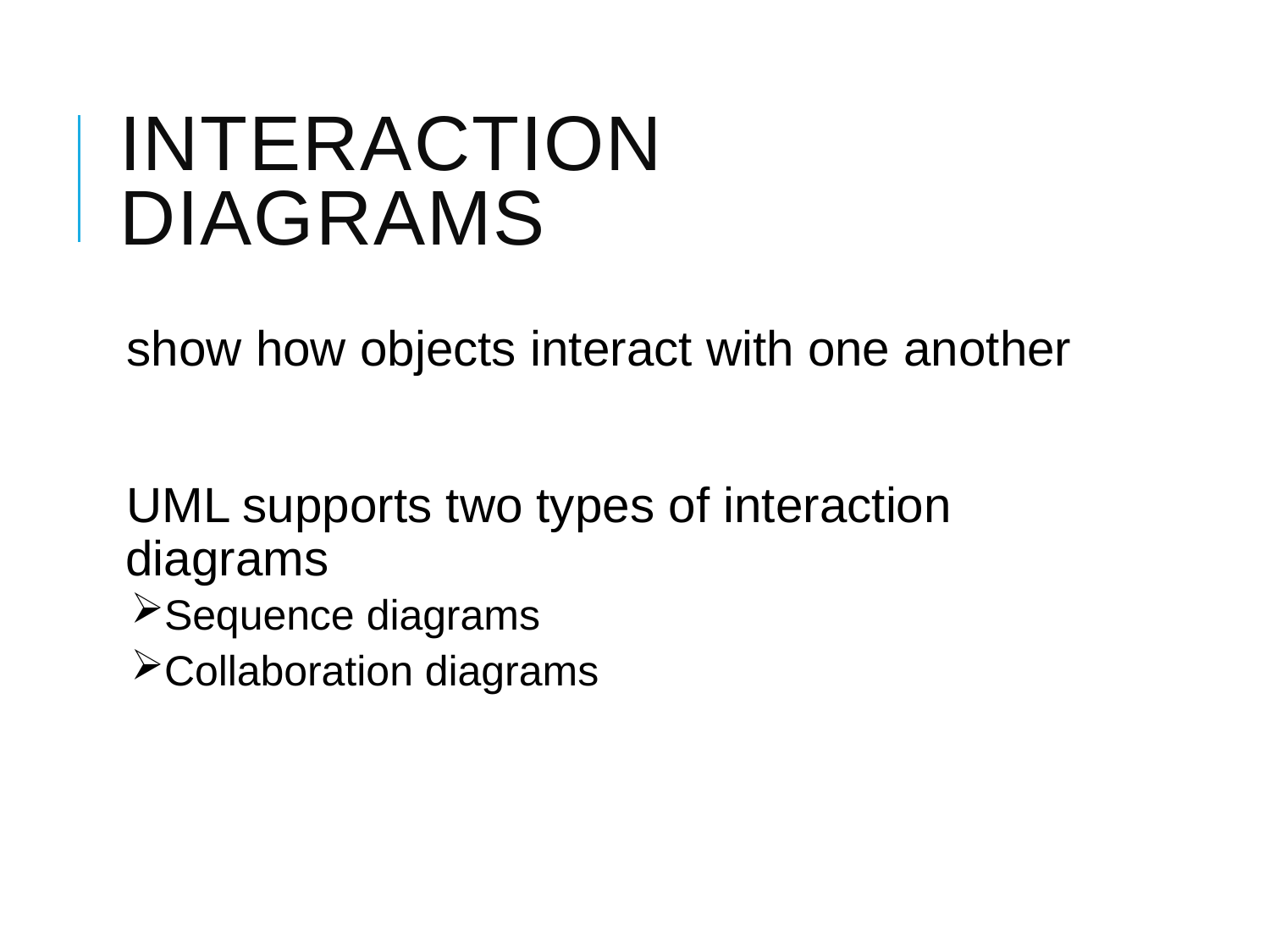

# Interaction Diagrams
show how objects interact with one another

UML supports two types of interaction diagrams
Sequence diagrams
Collaboration diagrams